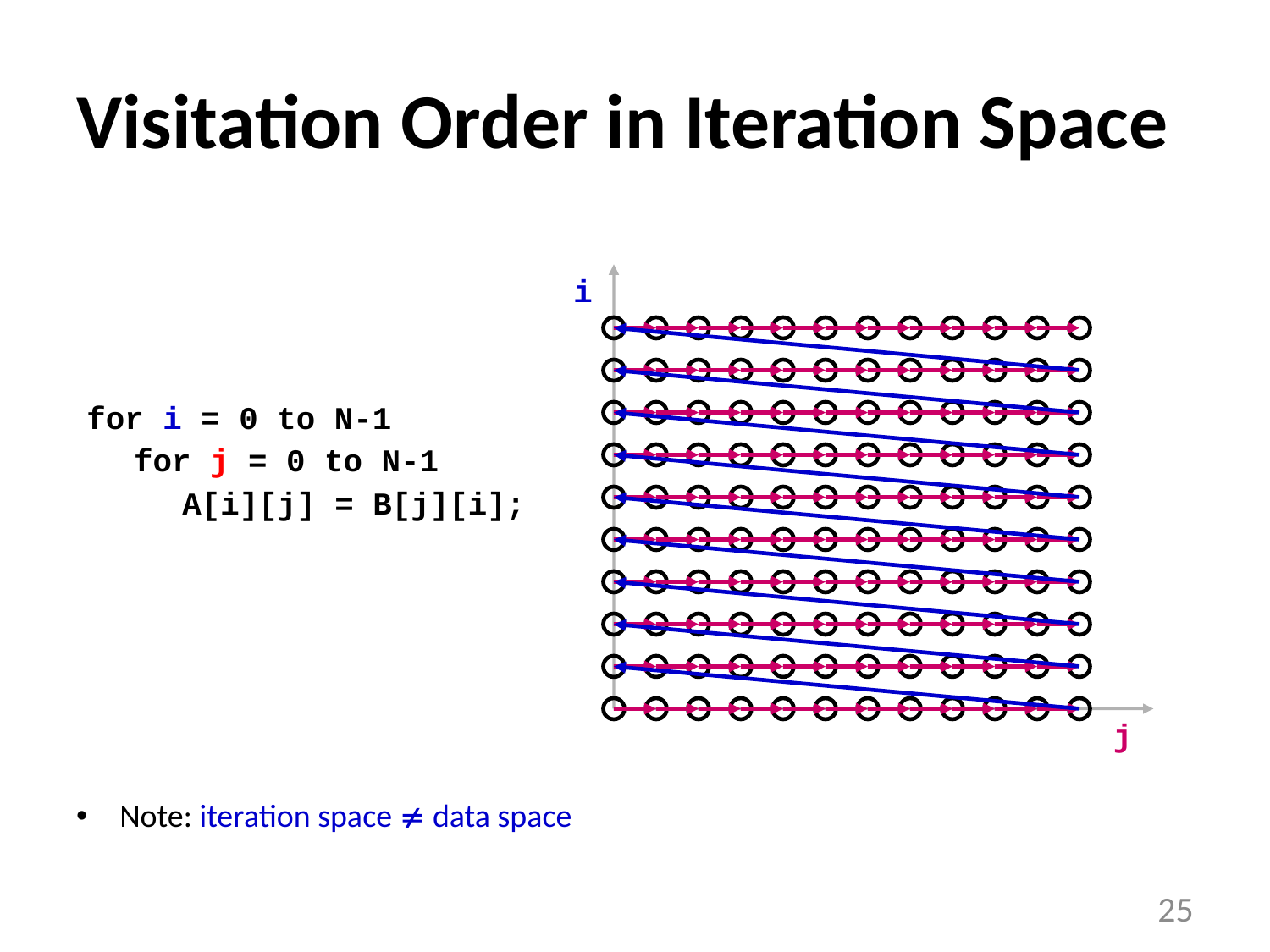

# Visitation Order in Iteration Space

i

j
for i = 0 to N-1
	for j = 0 to N-1
		A[i][j] = B[j][i];
Note: iteration space ≠ data space
25